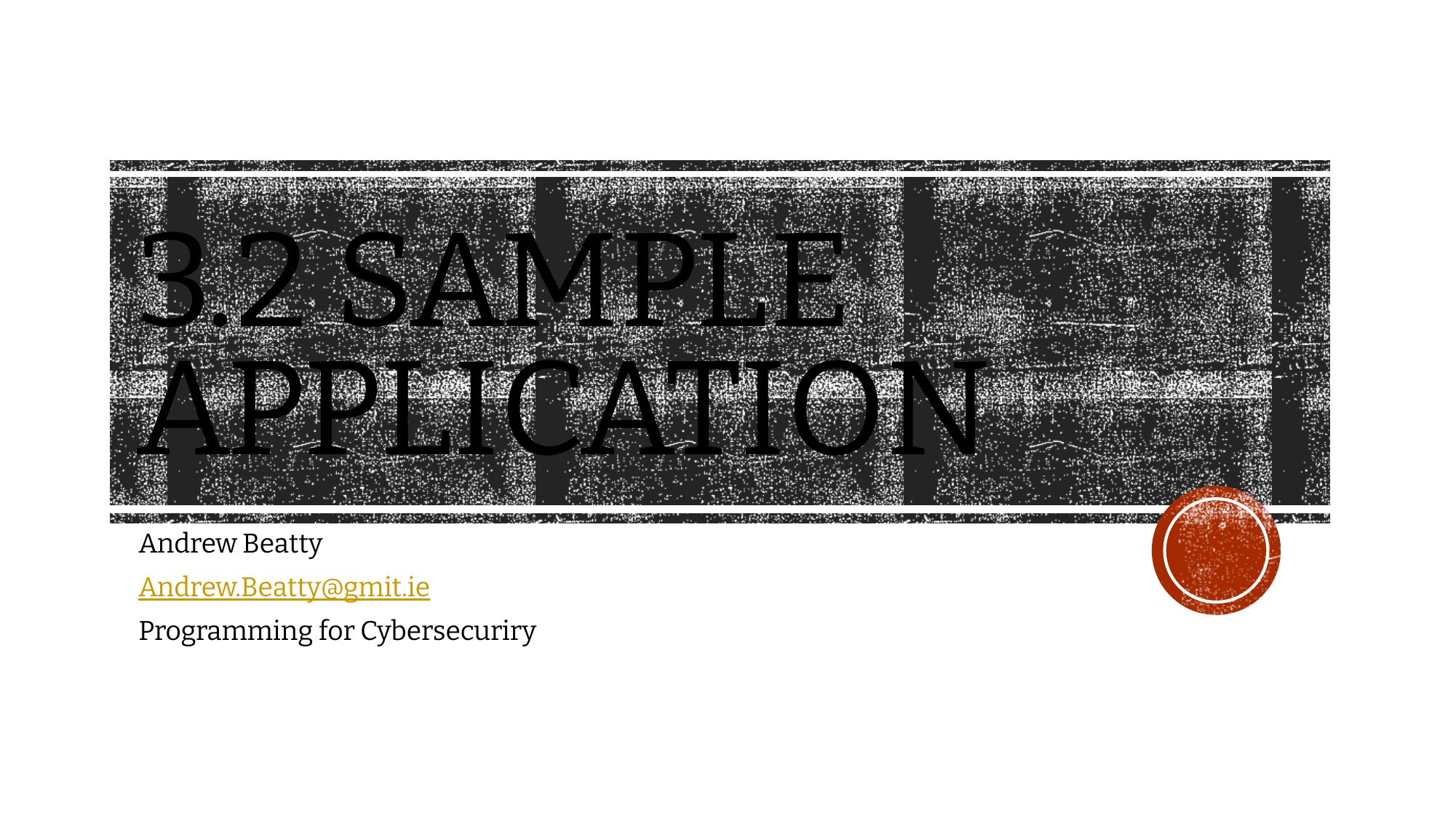

# 3.2 sample application
Andrew Beatty
Andrew.Beatty@gmit.ie
Programming for Cybersecuriry